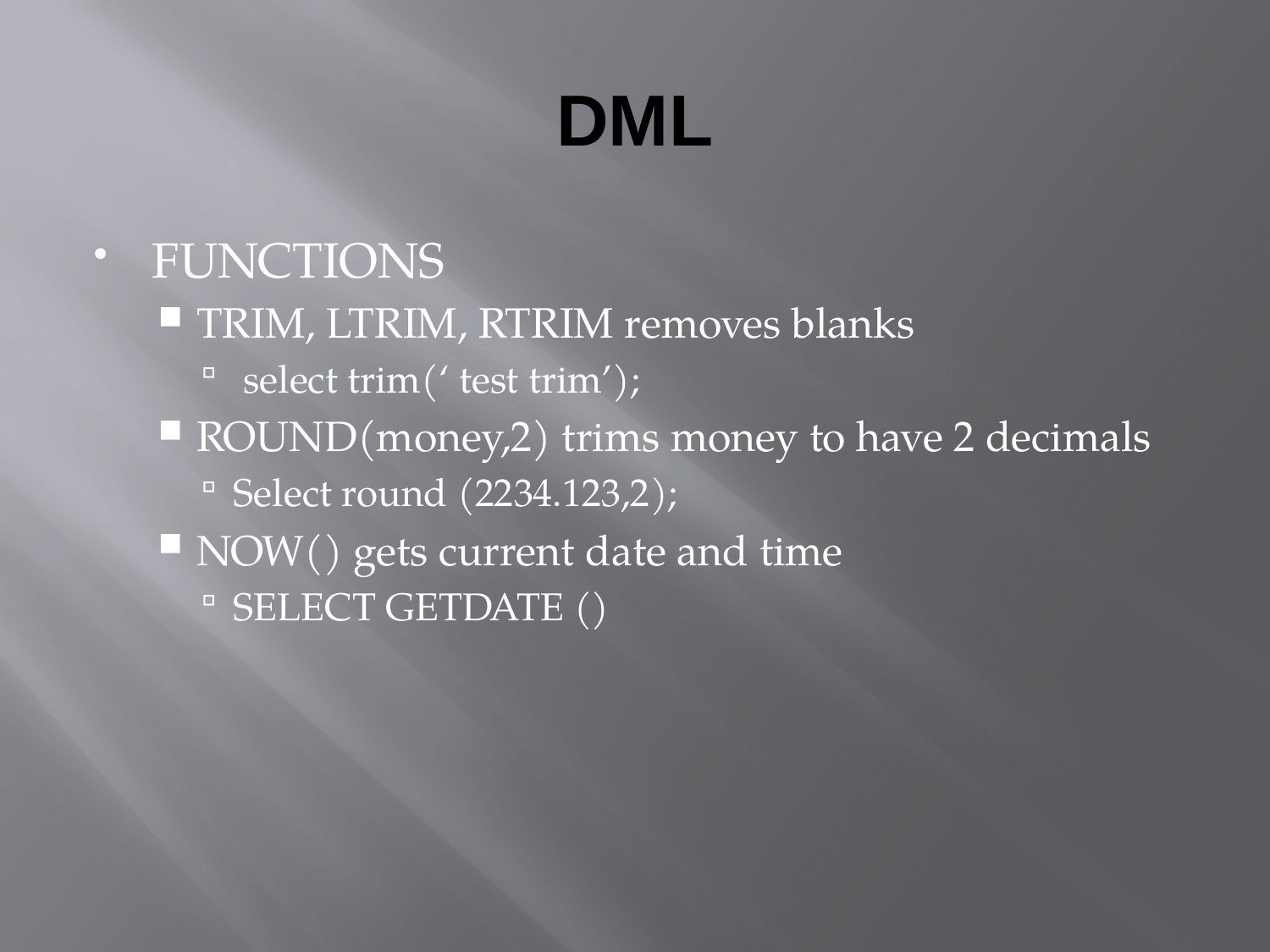

# DML
FUNCTIONS
TRIM, LTRIM, RTRIM removes blanks
 select trim(‘ test trim’);
ROUND(money,2) trims money to have 2 decimals
Select round (2234.123,2);
NOW() gets current date and time
SELECT GETDATE ()